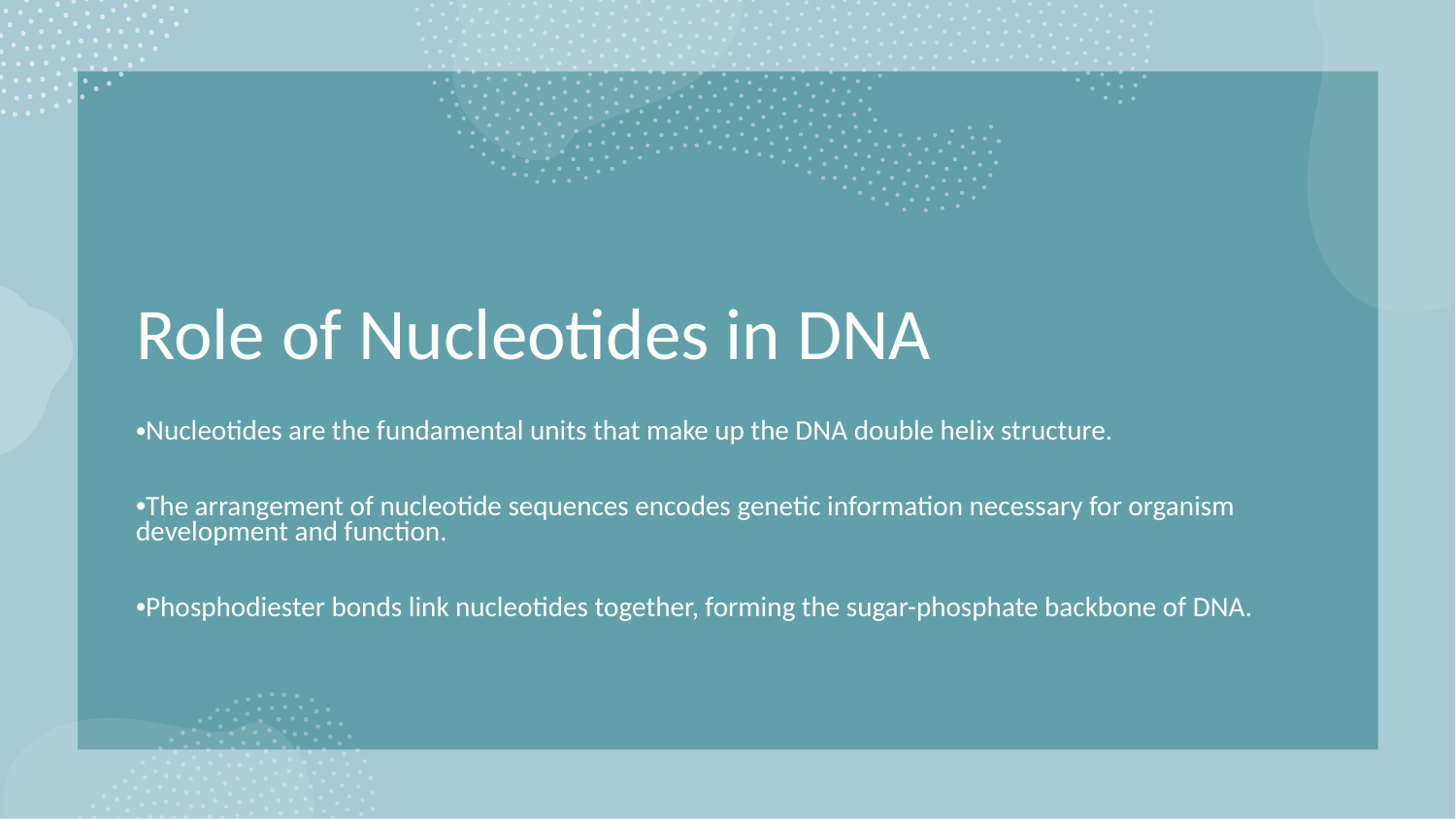

Role of Nucleotides in DNA
Nucleotides are the fundamental units that make up the DNA double helix structure.

The arrangement of nucleotide sequences encodes genetic information necessary for organism development and function.

Phosphodiester bonds link nucleotides together, forming the sugar-phosphate backbone of DNA.